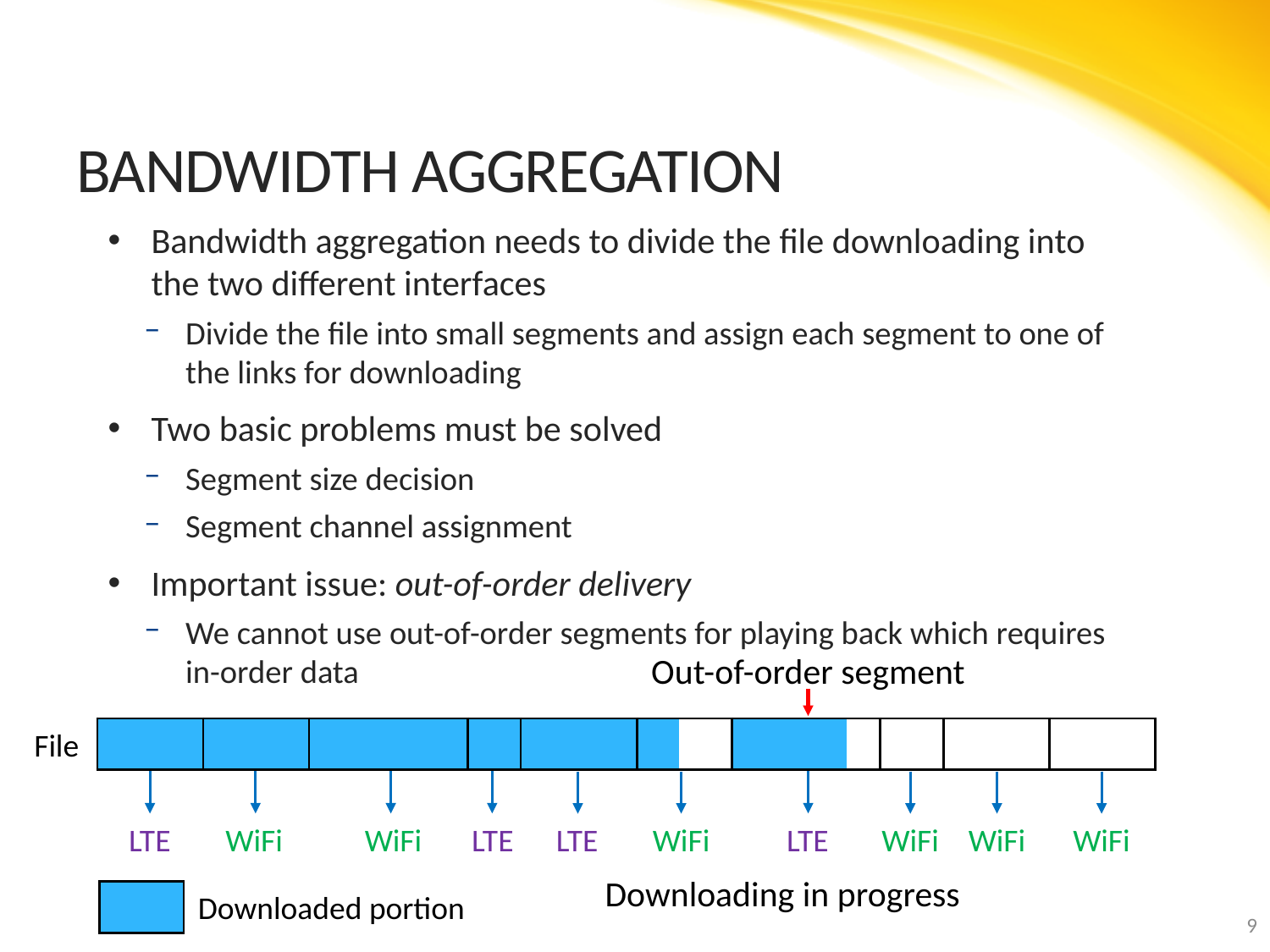

# Bandwidth aggregation
Bandwidth aggregation needs to divide the file downloading into the two different interfaces
Divide the file into small segments and assign each segment to one of the links for downloading
Two basic problems must be solved
Segment size decision
Segment channel assignment
Important issue: out-of-order delivery
We cannot use out-of-order segments for playing back which requires in-order data
Out-of-order segment
|  |  |  |  |  |  |  |  |  |  |  |  |
| --- | --- | --- | --- | --- | --- | --- | --- | --- | --- | --- | --- |
File
LTE
WiFi
WiFi
LTE
LTE
WiFi
LTE
WiFi
WiFi
WiFi
Downloading in progress
|  |
| --- |
Downloaded portion
9